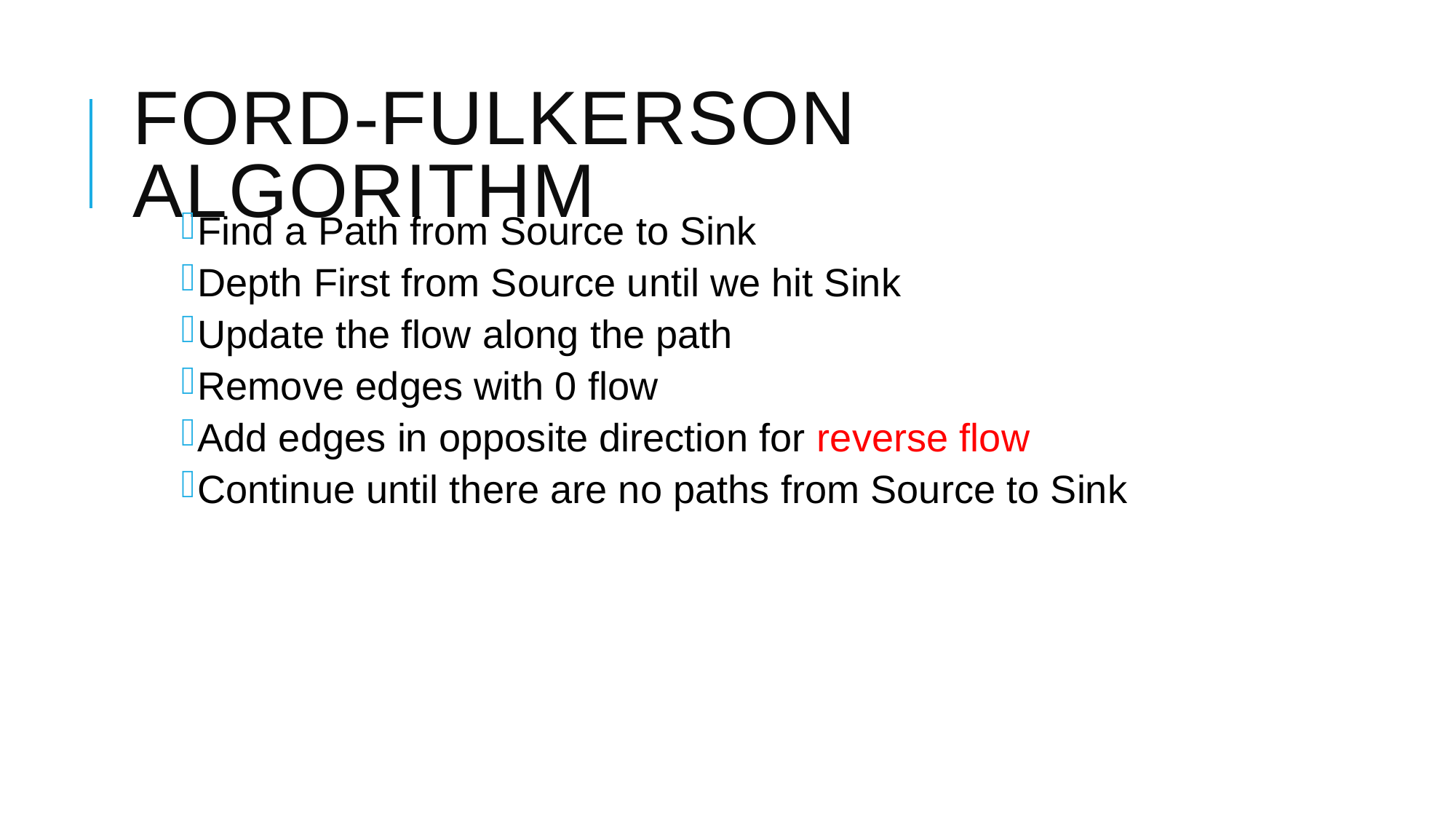

# Ford-Fulkerson Algorithm
Find a Path from Source to Sink
Depth First from Source until we hit Sink
Update the flow along the path
Remove edges with 0 flow
Add edges in opposite direction for reverse flow
Continue until there are no paths from Source to Sink